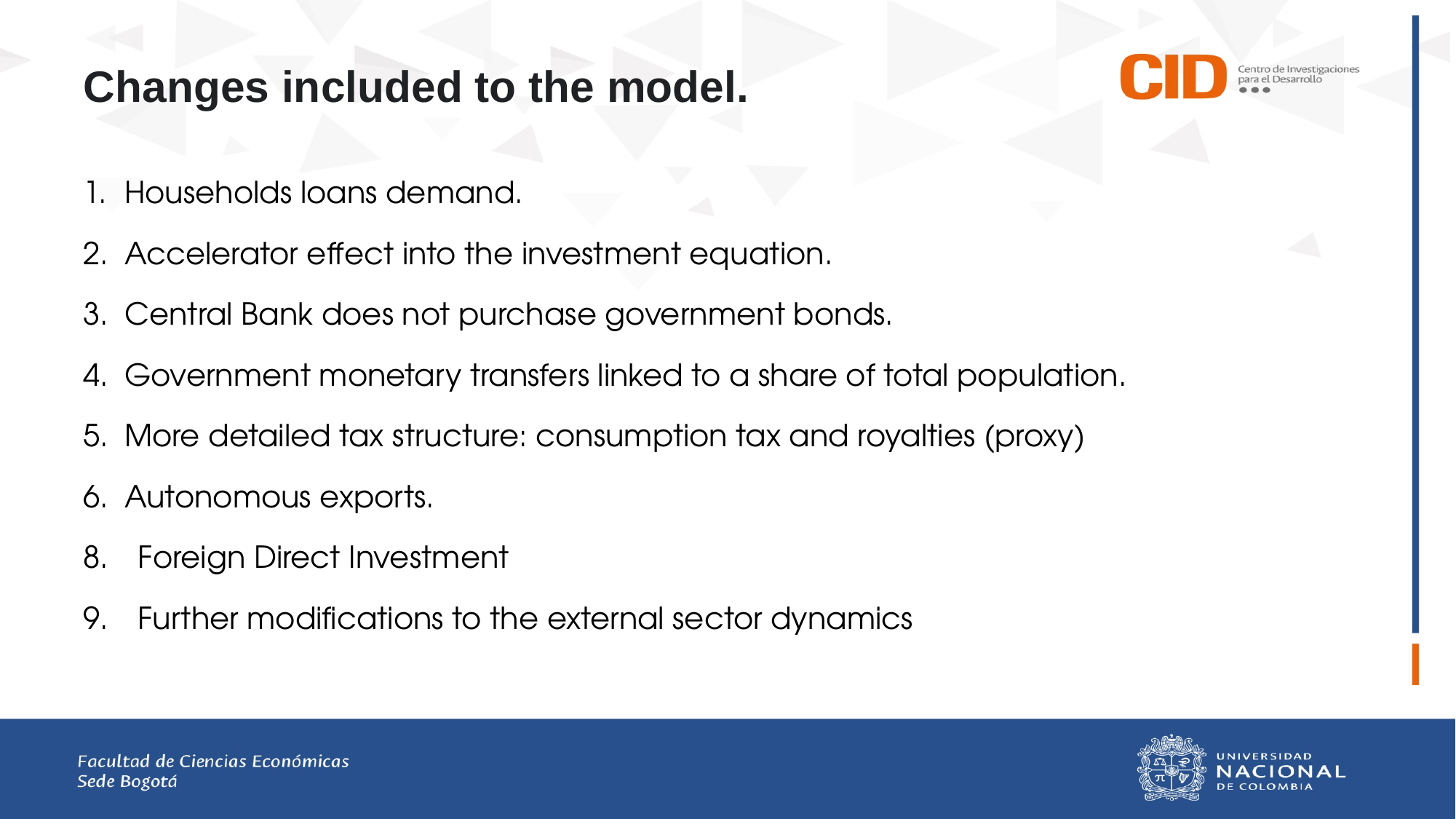

# Changes included to the model.
Households loans demand.
Accelerator effect into the investment equation.
Central Bank does not purchase government bonds.
Government monetary transfers linked to a share of total population.
More detailed tax structure: consumption tax and royalties (proxy)
Autonomous exports.
Foreign Direct Investment
Further modifications to the external sector dynamics